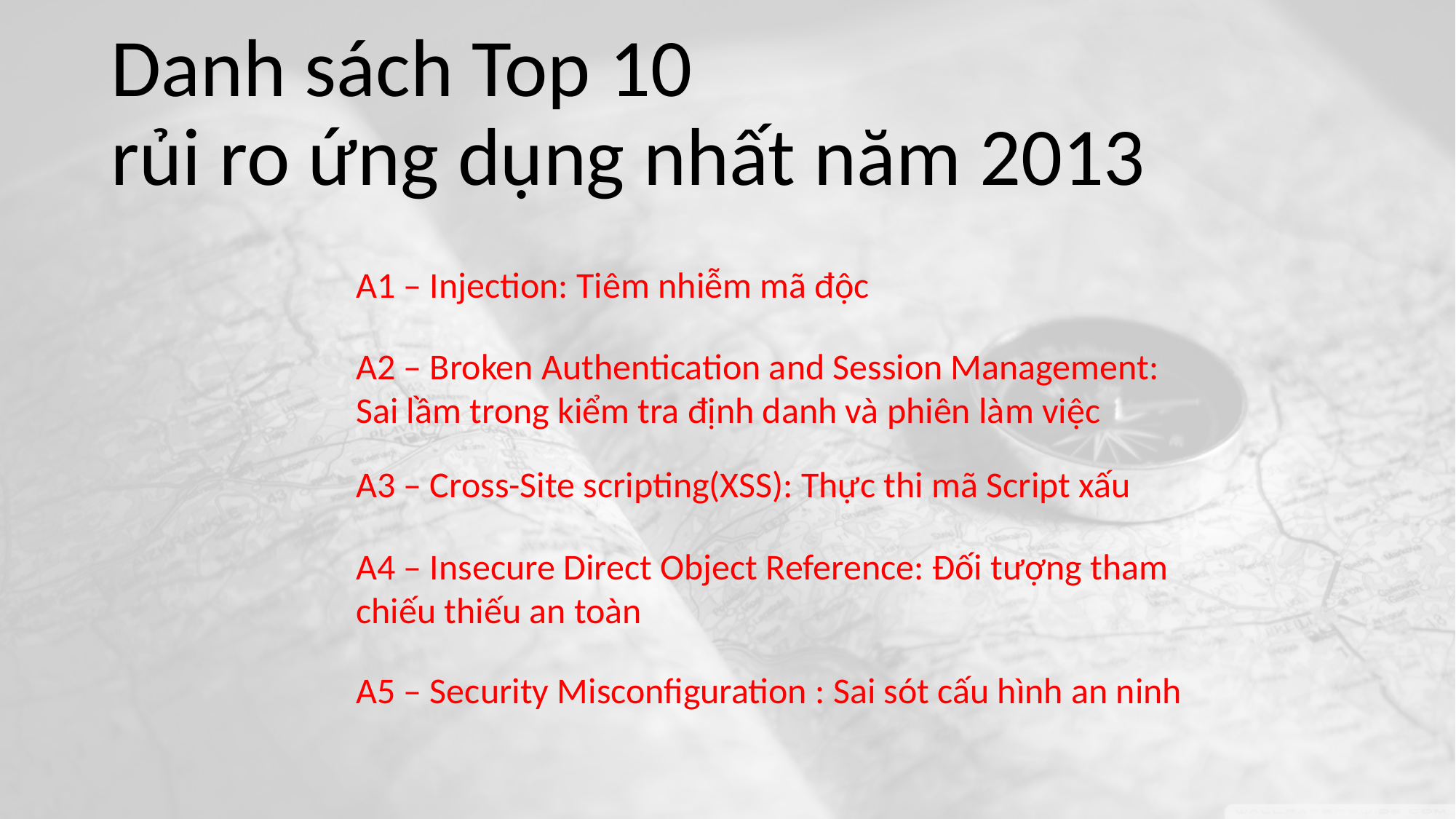

# Danh sách Top 10 rủi ro ứng dụng nhất năm 2013

A1 – Injection: Tiêm nhiễm mã độc
A2 – Broken Authentication and Session Management: Sai lầm trong kiểm tra định danh và phiên làm việc
A3 – Cross-Site scripting(XSS): Thực thi mã Script xấu
A4 – Insecure Direct Object Reference: Đối tượng tham chiếu thiếu an toàn
A5 – Security Misconfiguration : Sai sót cấu hình an ninh